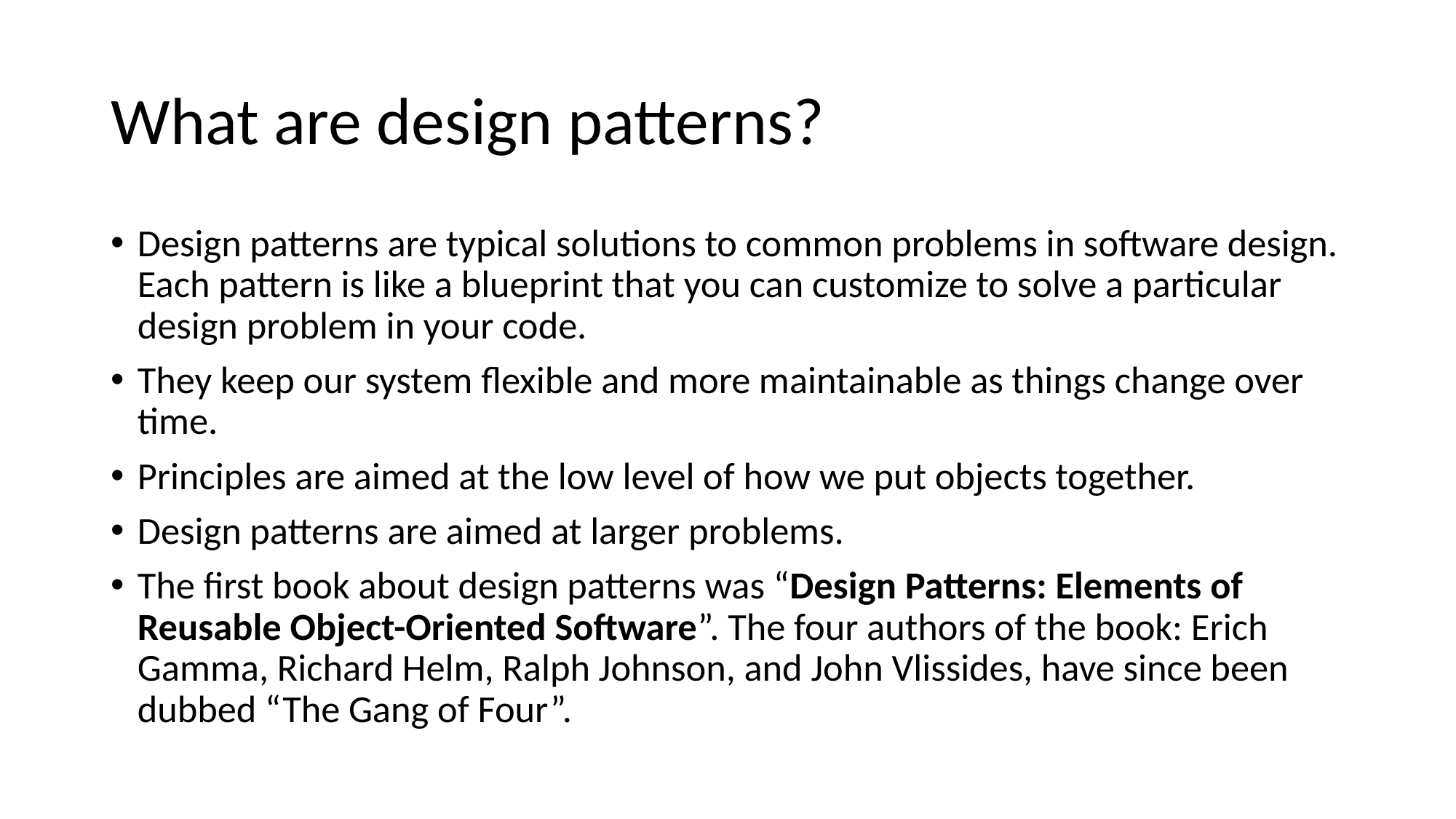

# What are design patterns?
Design patterns are typical solutions to common problems in software design. Each pattern is like a blueprint that you can customize to solve a particular design problem in your code.
They keep our system flexible and more maintainable as things change over time.
Principles are aimed at the low level of how we put objects together.
Design patterns are aimed at larger problems.
The first book about design patterns was “Design Patterns: Elements of Reusable Object-Oriented Software”. The four authors of the book: Erich Gamma, Richard Helm, Ralph Johnson, and John Vlissides, have since been dubbed “The Gang of Four”.